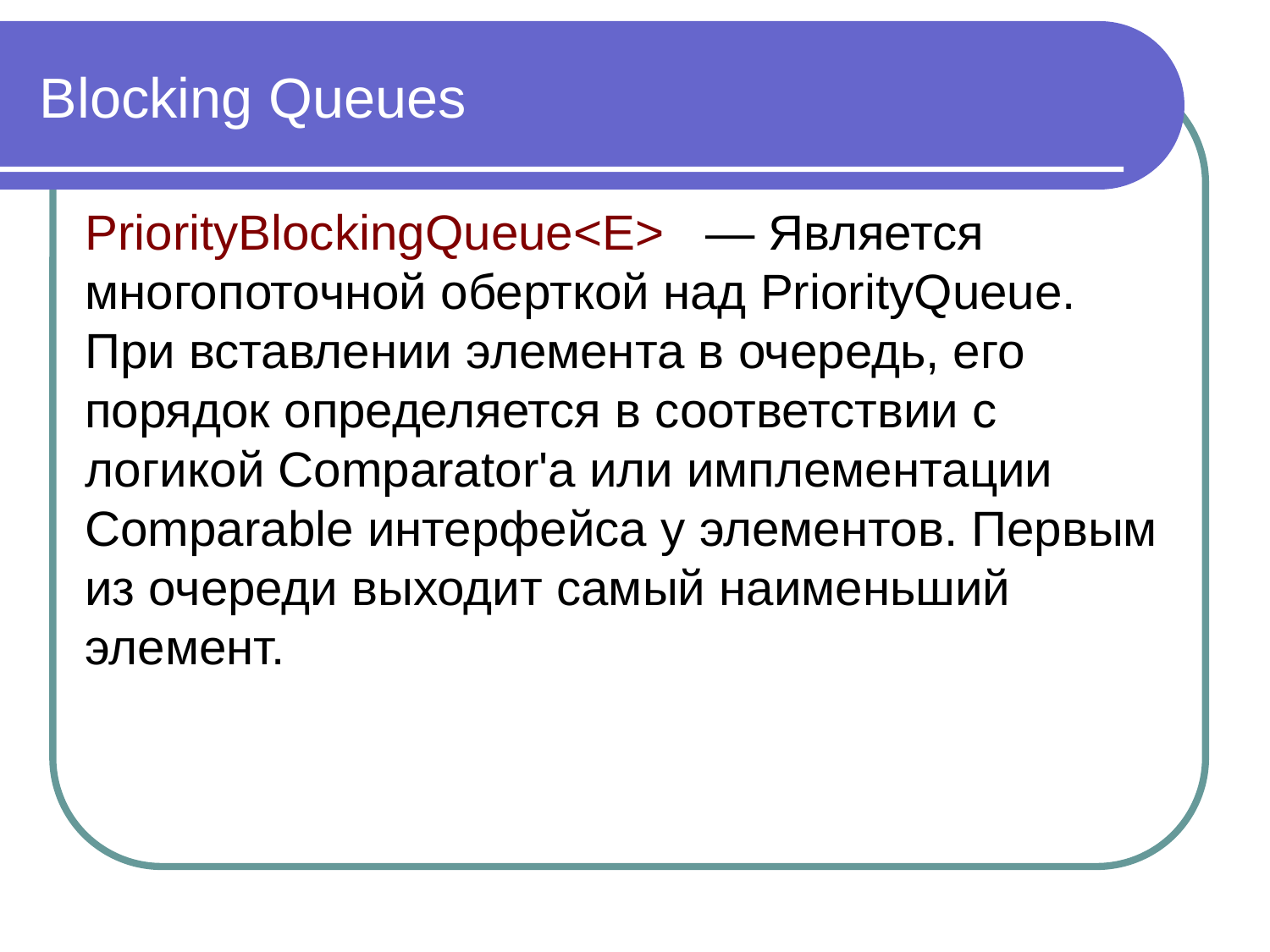

Blocking Queues
PriorityBlockingQueue<E>   — Является многопоточной оберткой над PriorityQueue. При вставлении элемента в очередь, его порядок определяется в соответствии с логикой Comparator'а или имплементации Comparable интерфейса у элементов. Первым из очереди выходит самый наименьший элемент.